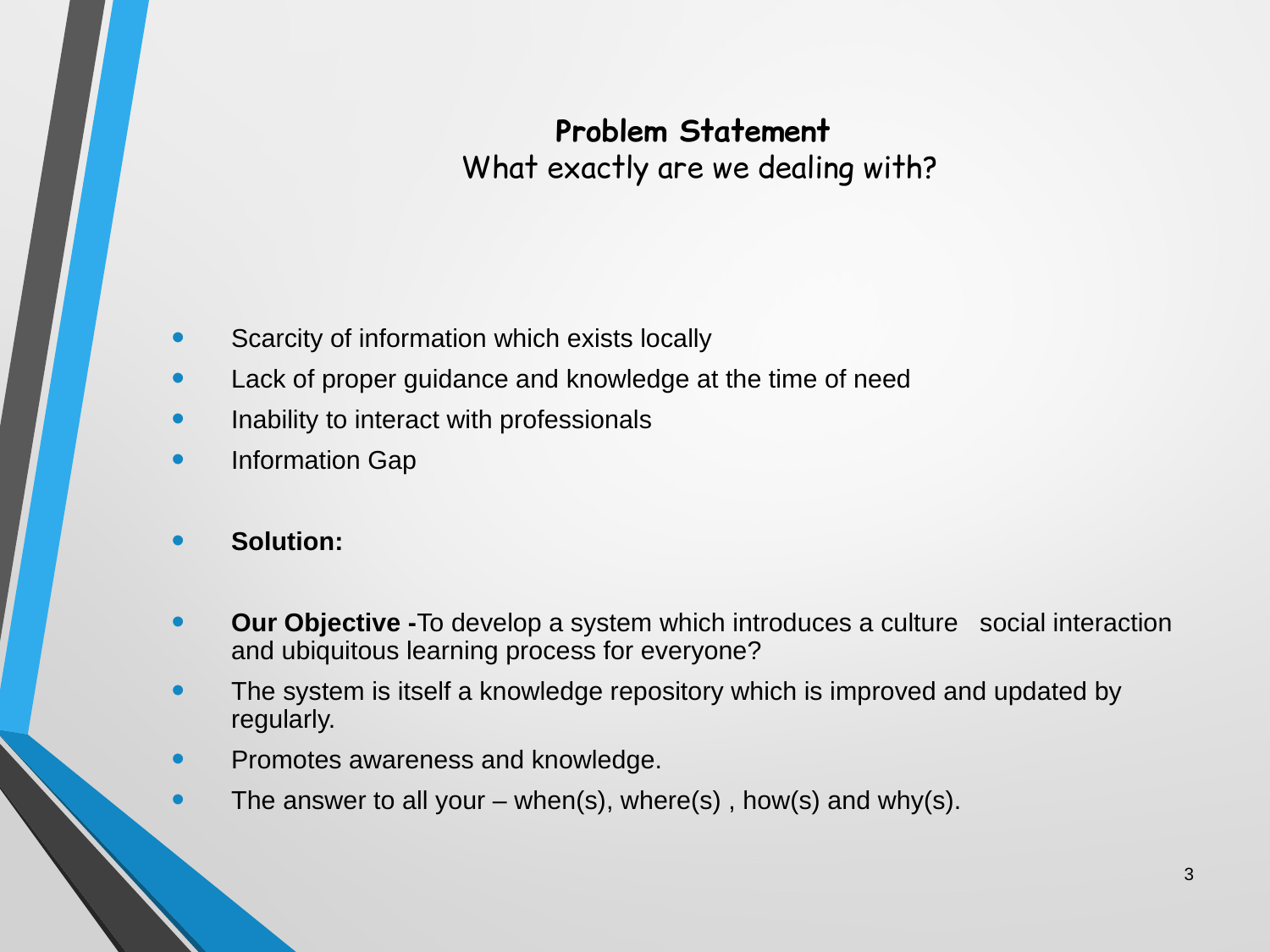

# Problem Statement What exactly are we dealing with?

Scarcity of information which exists locally
Lack of proper guidance and knowledge at the time of need
Inability to interact with professionals
Information Gap

Solution:

Our Objective -To develop a system which introduces a culture   social interaction and ubiquitous learning process for everyone?
The system is itself a knowledge repository which is improved and updated by regularly.
Promotes awareness and knowledge.
The answer to all your – when(s), where(s) , how(s) and why(s).

3